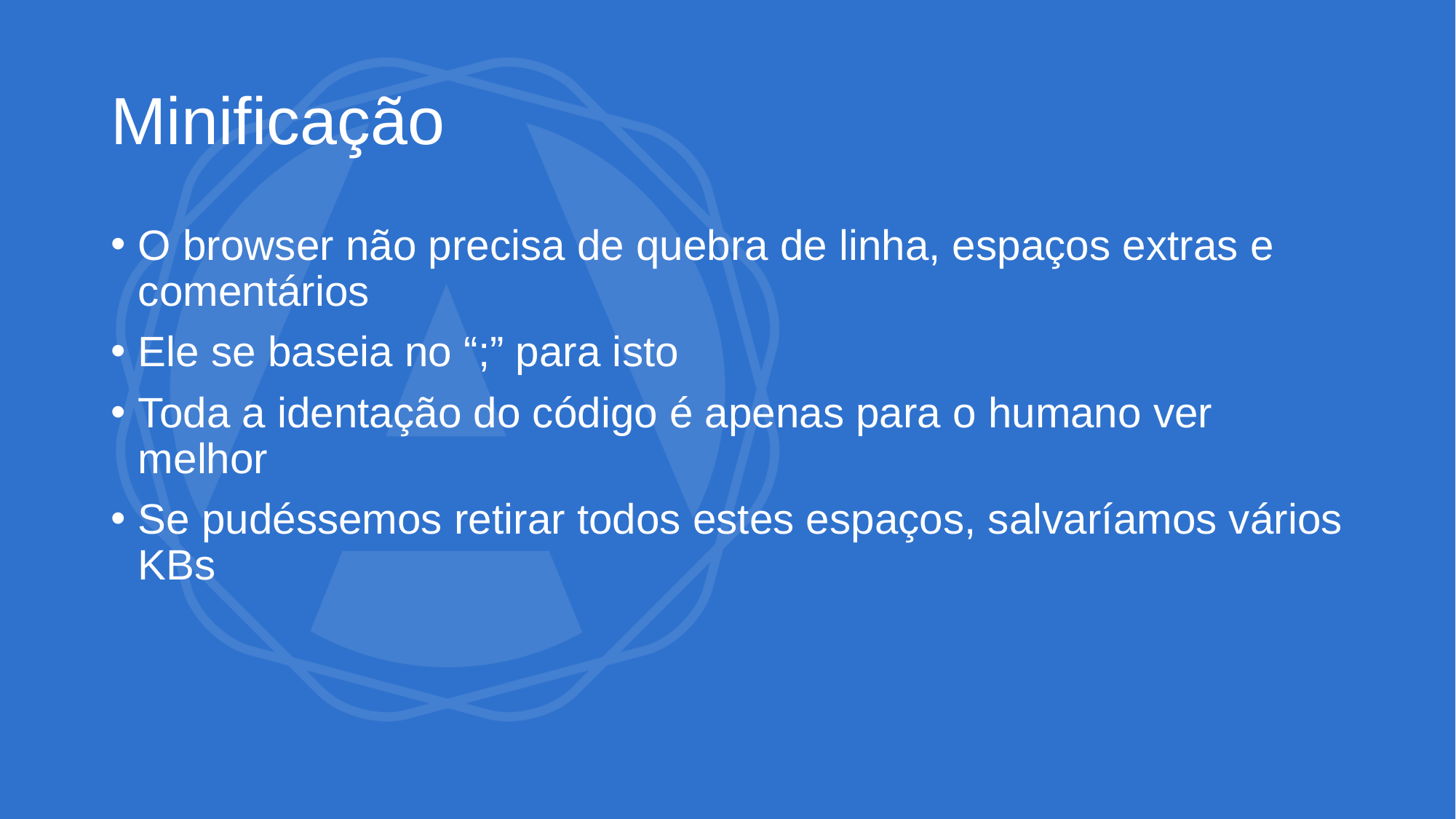

# Minificação
O browser não precisa de quebra de linha, espaços extras e comentários
Ele se baseia no “;” para isto
Toda a identação do código é apenas para o humano ver melhor
Se pudéssemos retirar todos estes espaços, salvaríamos vários KBs